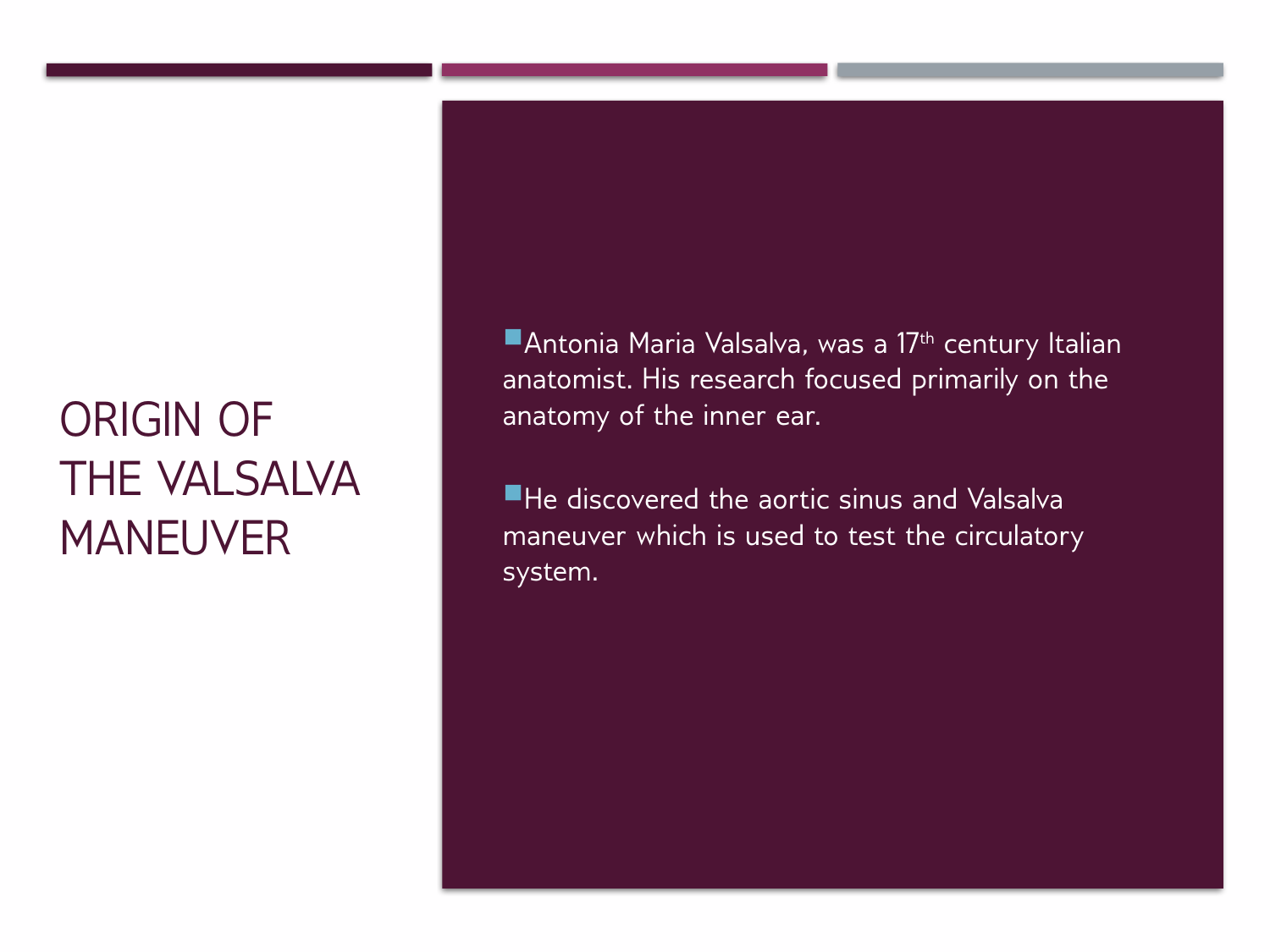

# Origin of the Valsalva Maneuver
Antonia Maria Valsalva, was a 17th century Italian anatomist. His research focused primarily on the anatomy of the inner ear.

He discovered the aortic sinus and Valsalva maneuver which is used to test the circulatory system.